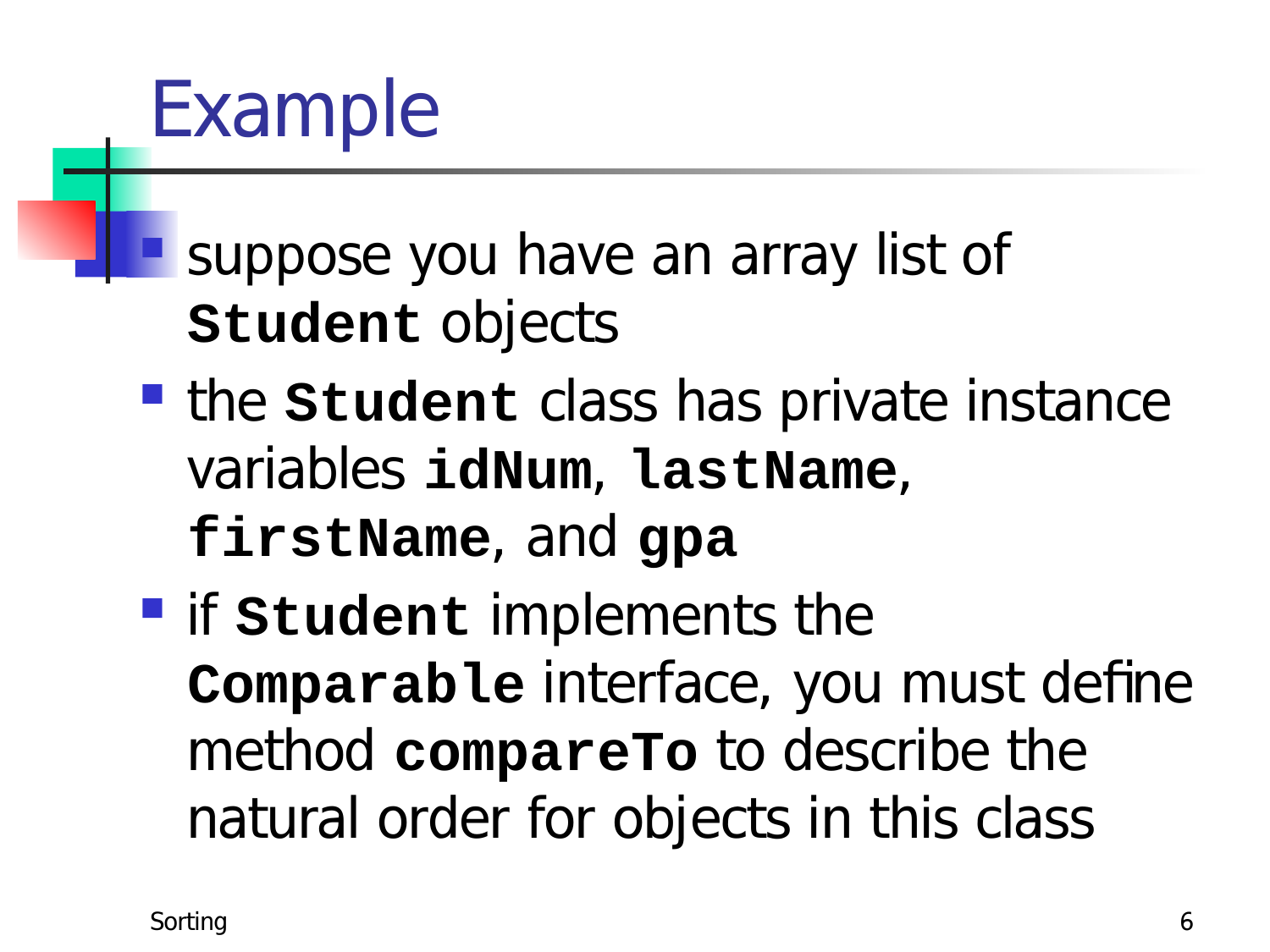

# Example
suppose you have an array list of Student objects
the Student class has private instance variables idNum, lastName, firstName, and gpa
if Student implements the Comparable interface, you must define method compareTo to describe the natural order for objects in this class
Sorting
6